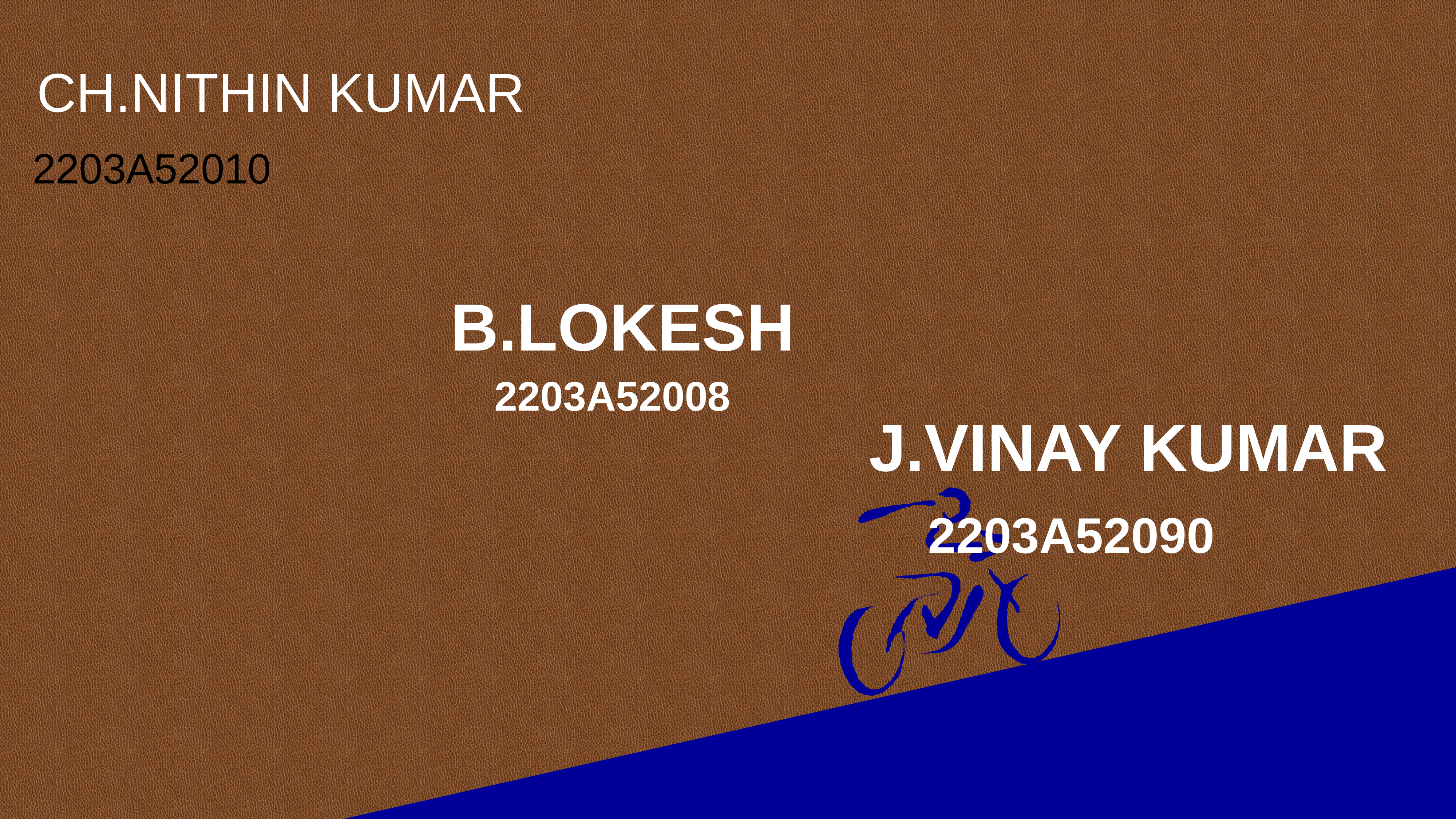

# CH.NITHIN KUMAR
2203A52010
B.LOKESH
2203A52008
J.VINAY KUMAR
2203A52090